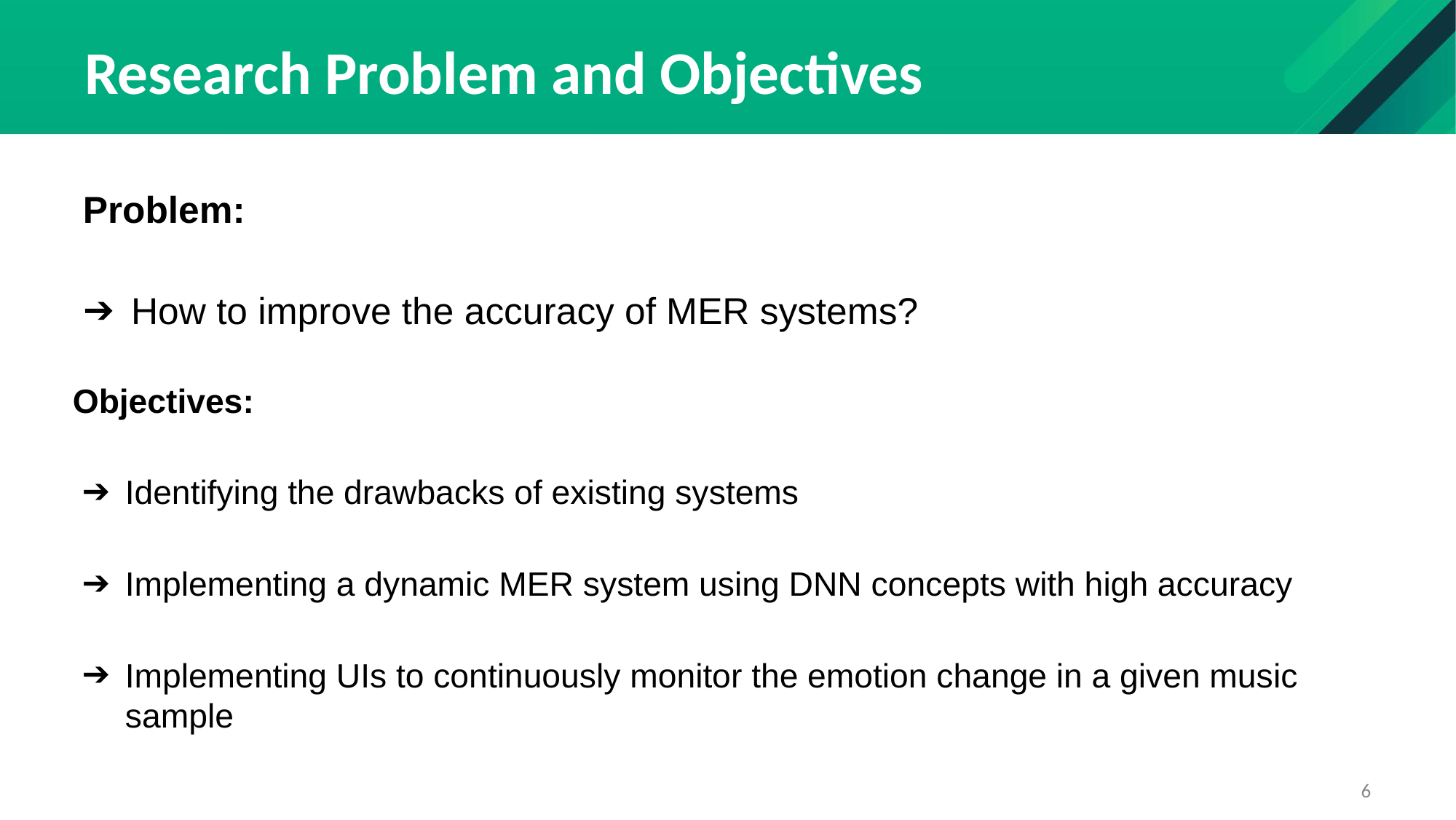

# Research Problem and Objectives
 Problem:

How to improve the accuracy of MER systems?
Objectives:

Identifying the drawbacks of existing systems

Implementing a dynamic MER system using DNN concepts with high accuracy

Implementing UIs to continuously monitor the emotion change in a given music sample
6